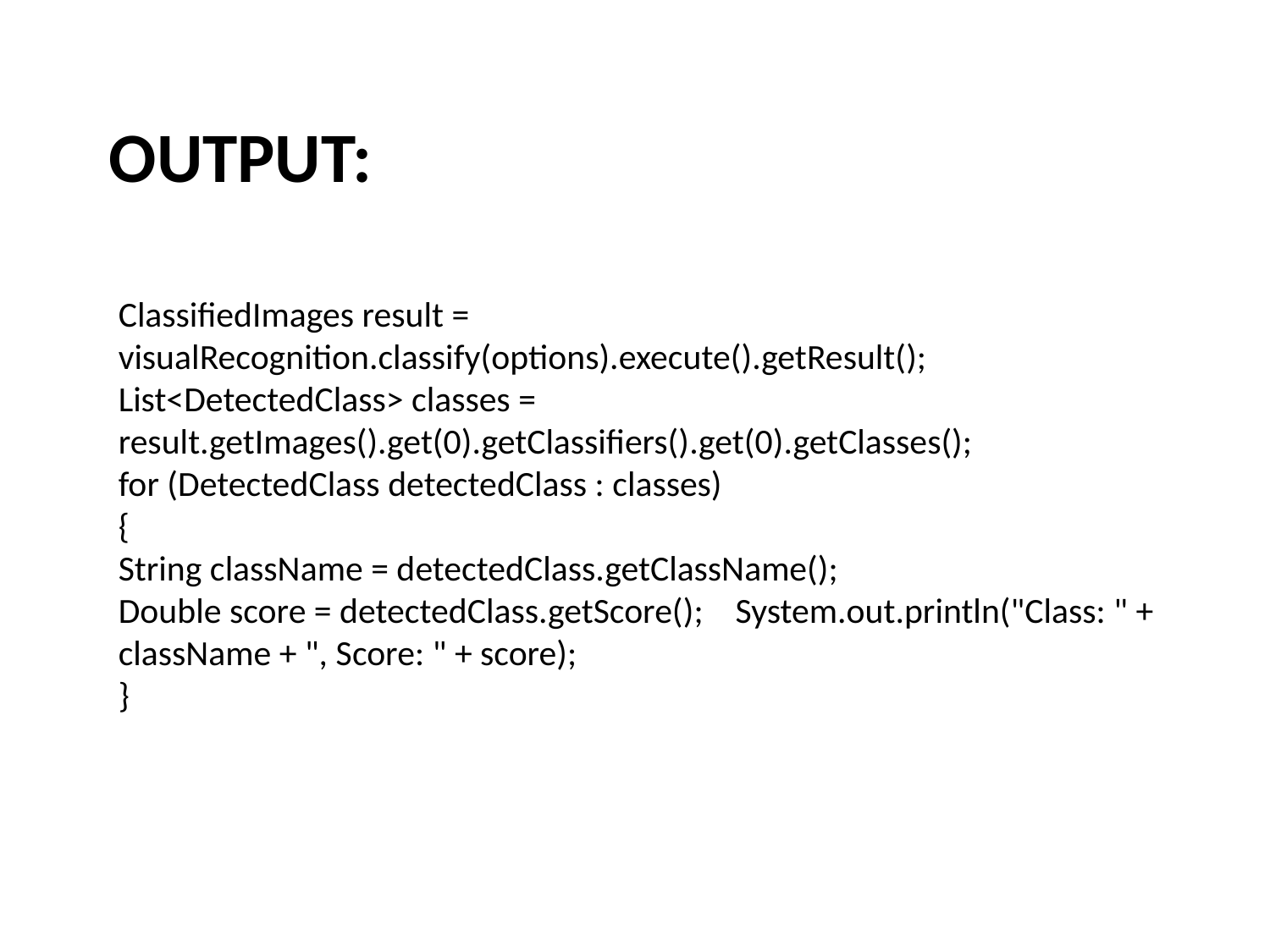

OUTPUT:
ClassifiedImages result = visualRecognition.classify(options).execute().getResult();
List<DetectedClass> classes = result.getImages().get(0).getClassifiers().get(0).getClasses();
for (DetectedClass detectedClass : classes)
{
String className = detectedClass.getClassName();
Double score = detectedClass.getScore();    System.out.println("Class: " + className + ", Score: " + score);
}